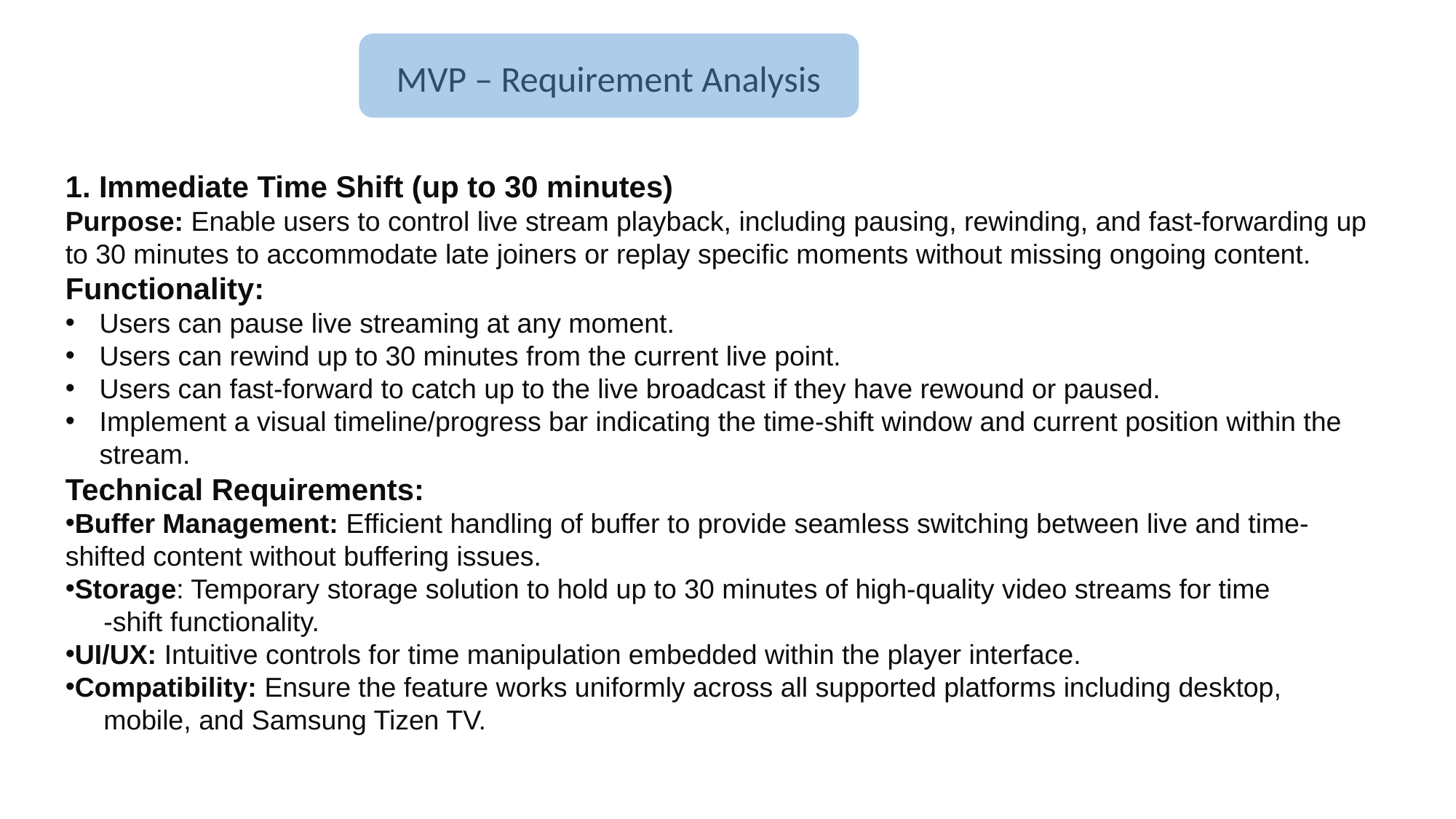

MVP – Requirement Analysis
1. Immediate Time Shift (up to 30 minutes)
Purpose: Enable users to control live stream playback, including pausing, rewinding, and fast-forwarding up to 30 minutes to accommodate late joiners or replay specific moments without missing ongoing content.
Functionality:
Users can pause live streaming at any moment.
Users can rewind up to 30 minutes from the current live point.
Users can fast-forward to catch up to the live broadcast if they have rewound or paused.
Implement a visual timeline/progress bar indicating the time-shift window and current position within the stream.
Technical Requirements:
Buffer Management: Efficient handling of buffer to provide seamless switching between live and time-shifted content without buffering issues.
Storage: Temporary storage solution to hold up to 30 minutes of high-quality video streams for time
     -shift functionality.
UI/UX: Intuitive controls for time manipulation embedded within the player interface.
Compatibility: Ensure the feature works uniformly across all supported platforms including desktop,
     mobile, and Samsung Tizen TV.